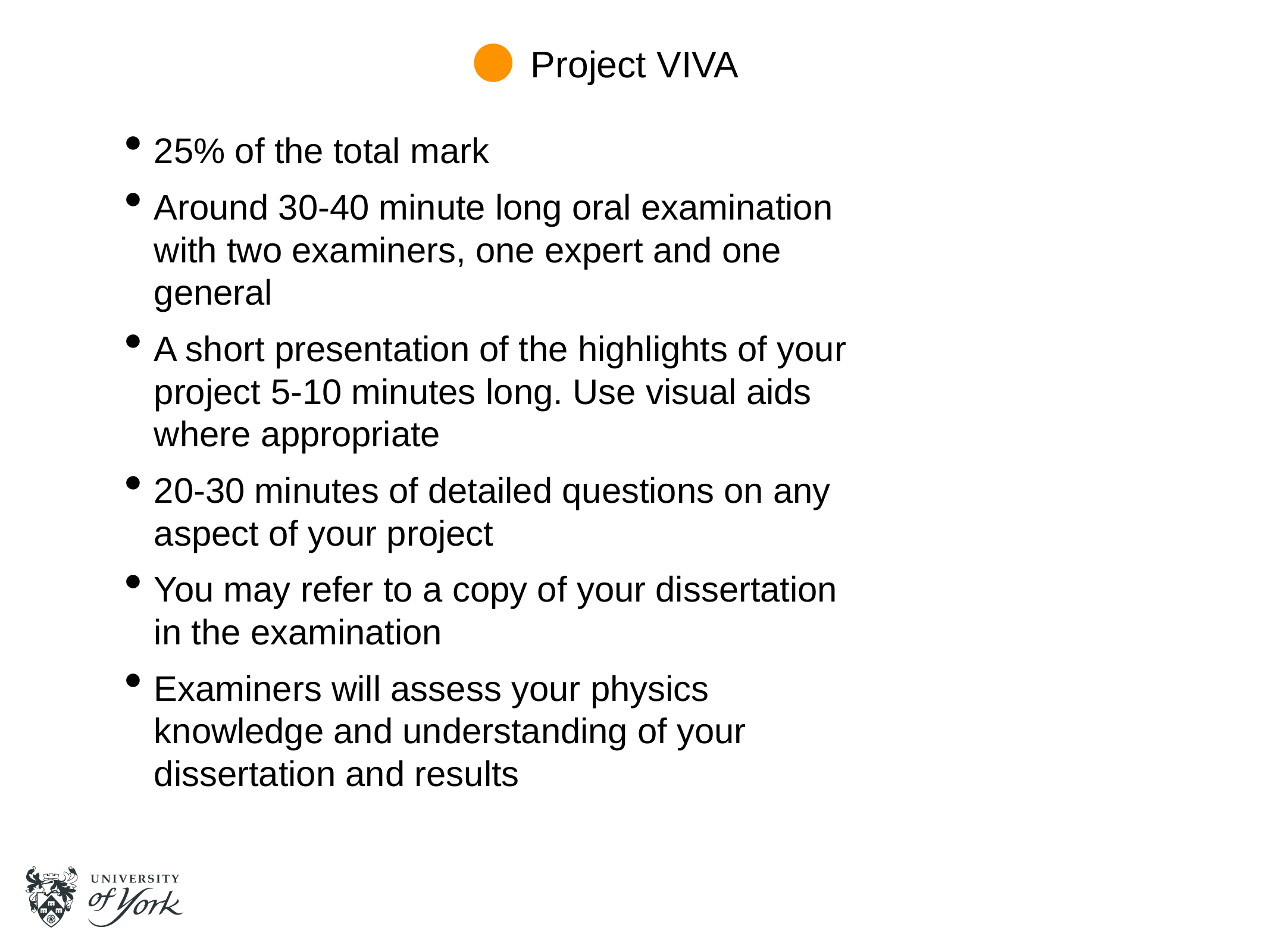

Project VIVA

25% of the total mark
Around 30-40 minute long oral examination with two examiners, one expert and one general
A short presentation of the highlights of your project 5-10 minutes long. Use visual aids where appropriate
20-30 minutes of detailed questions on any aspect of your project
You may refer to a copy of your dissertation in the examination
Examiners will assess your physics knowledge and understanding of your dissertation and results